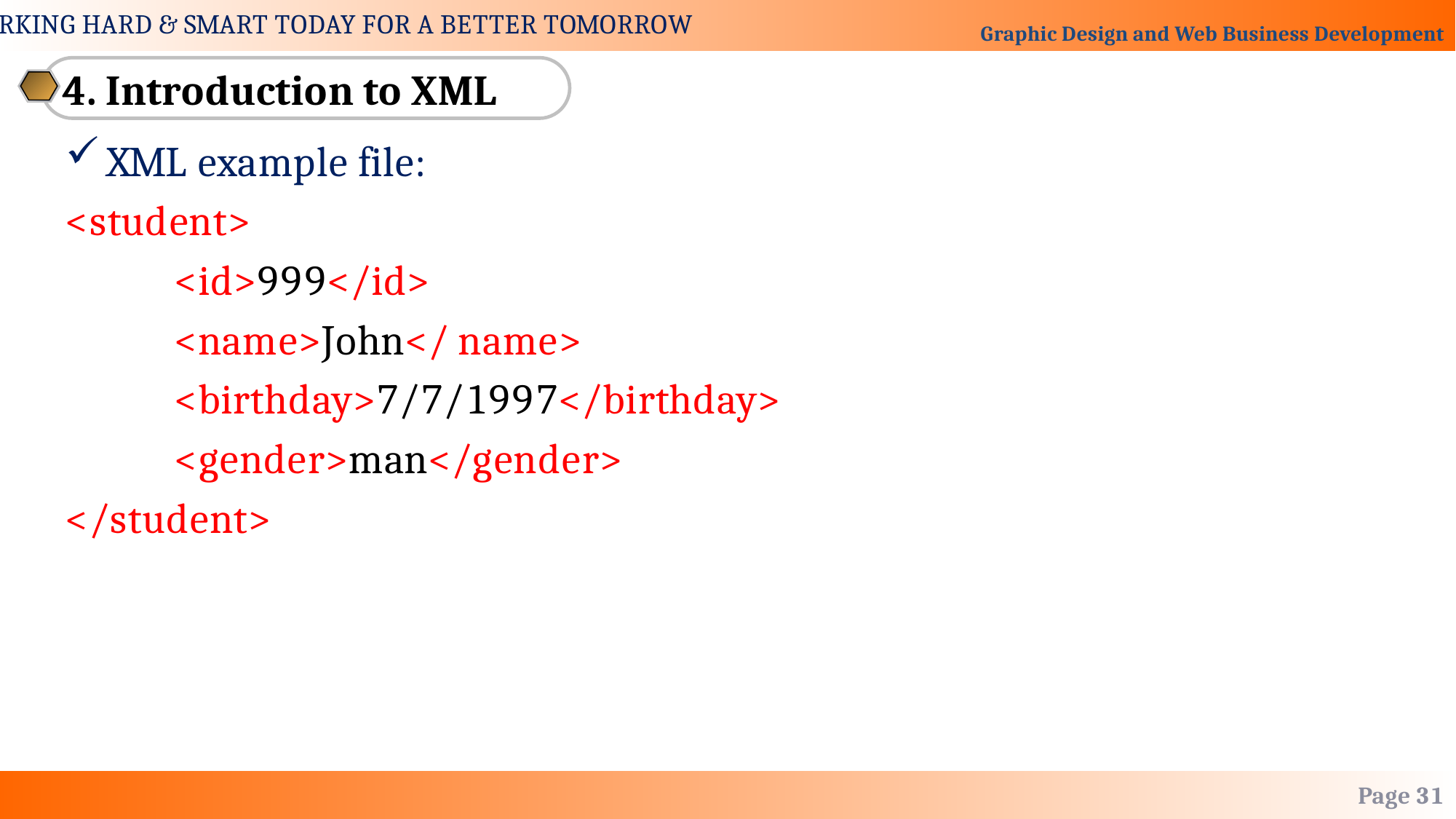

4. Introduction to XML

XML example file:
<student>
	<id>999</id>
	<name>John</ name>
	<birthday>7/7/1997</birthday>
	<gender>man</gender>
</student>
Page 31